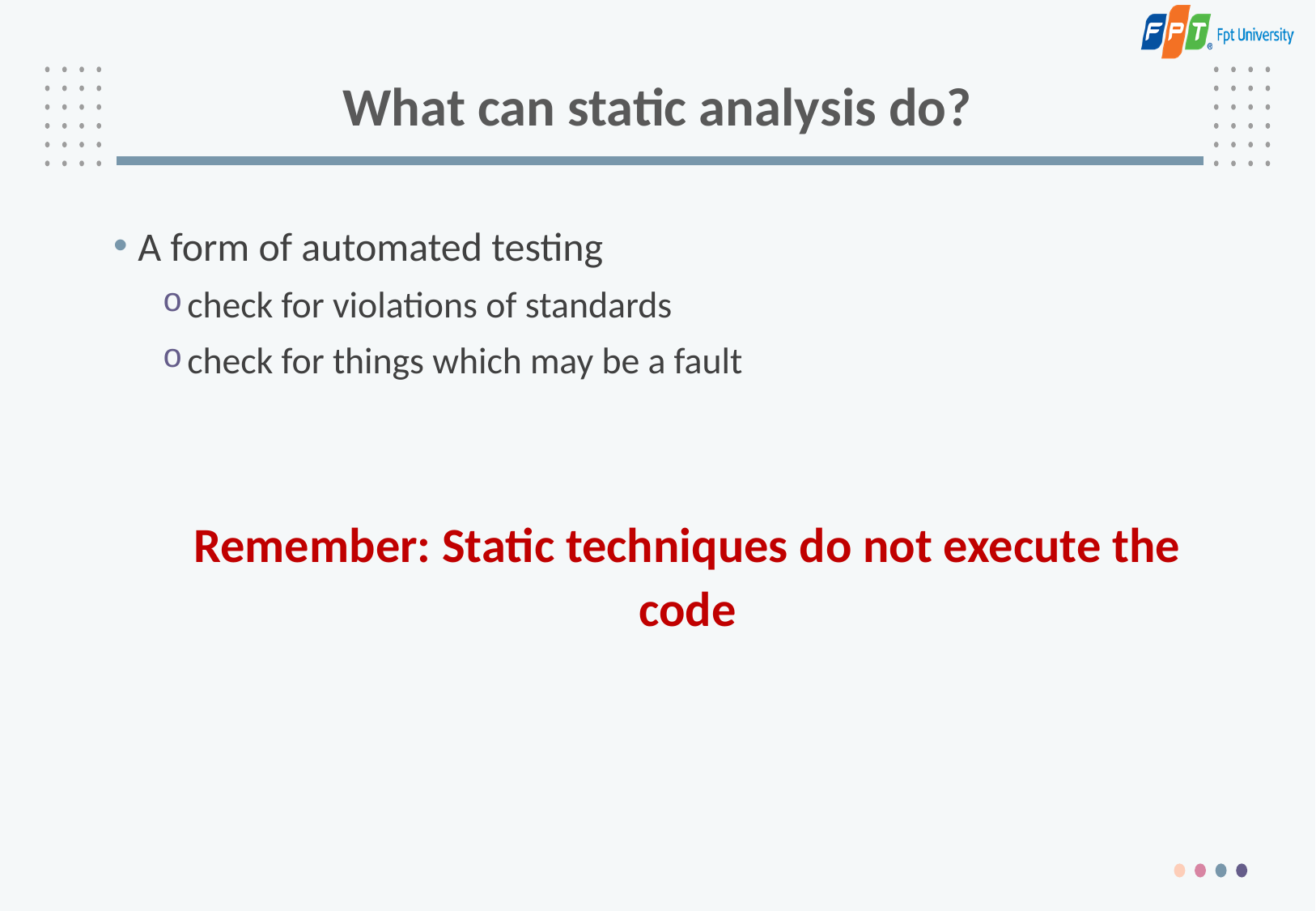

# What can static analysis do?
A form of automated testing
check for violations of standards
check for things which may be a fault

Remember: Static techniques do not execute the code